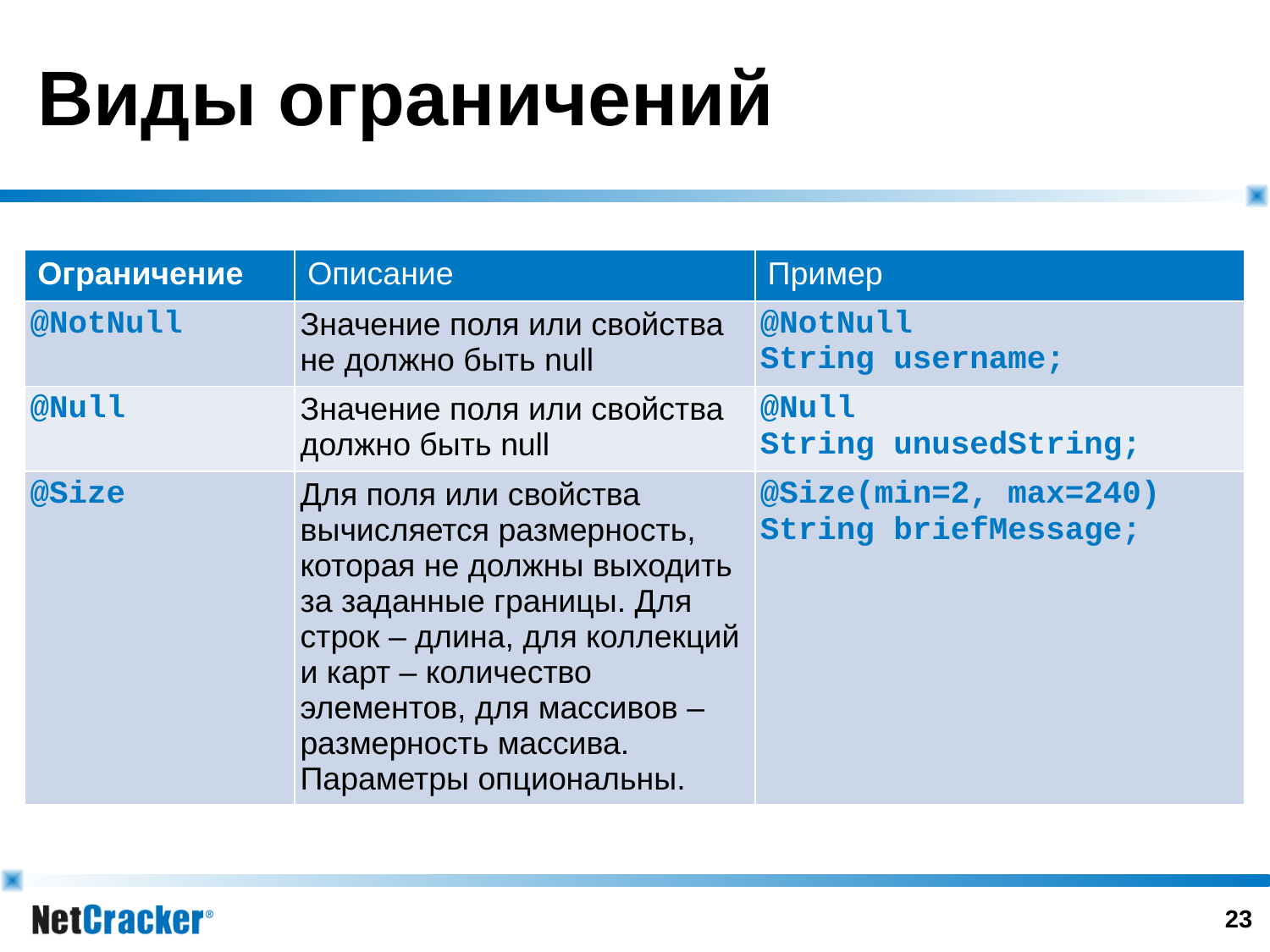

# Виды ограничений
| Ограничение | Описание | Пример |
| --- | --- | --- |
| @NotNull | Значение поля или свойства не должно быть null | @NotNull String username; |
| @Null | Значение поля или свойства должно быть null | @Null String unusedString; |
| @Size | Для поля или свойства вычисляется размерность, которая не должны выходить за заданные границы. Для строк – длина, для коллекций и карт – количество элементов, для массивов – размерность массива. Параметры опциональны. | @Size(min=2, max=240) String briefMessage; |
23